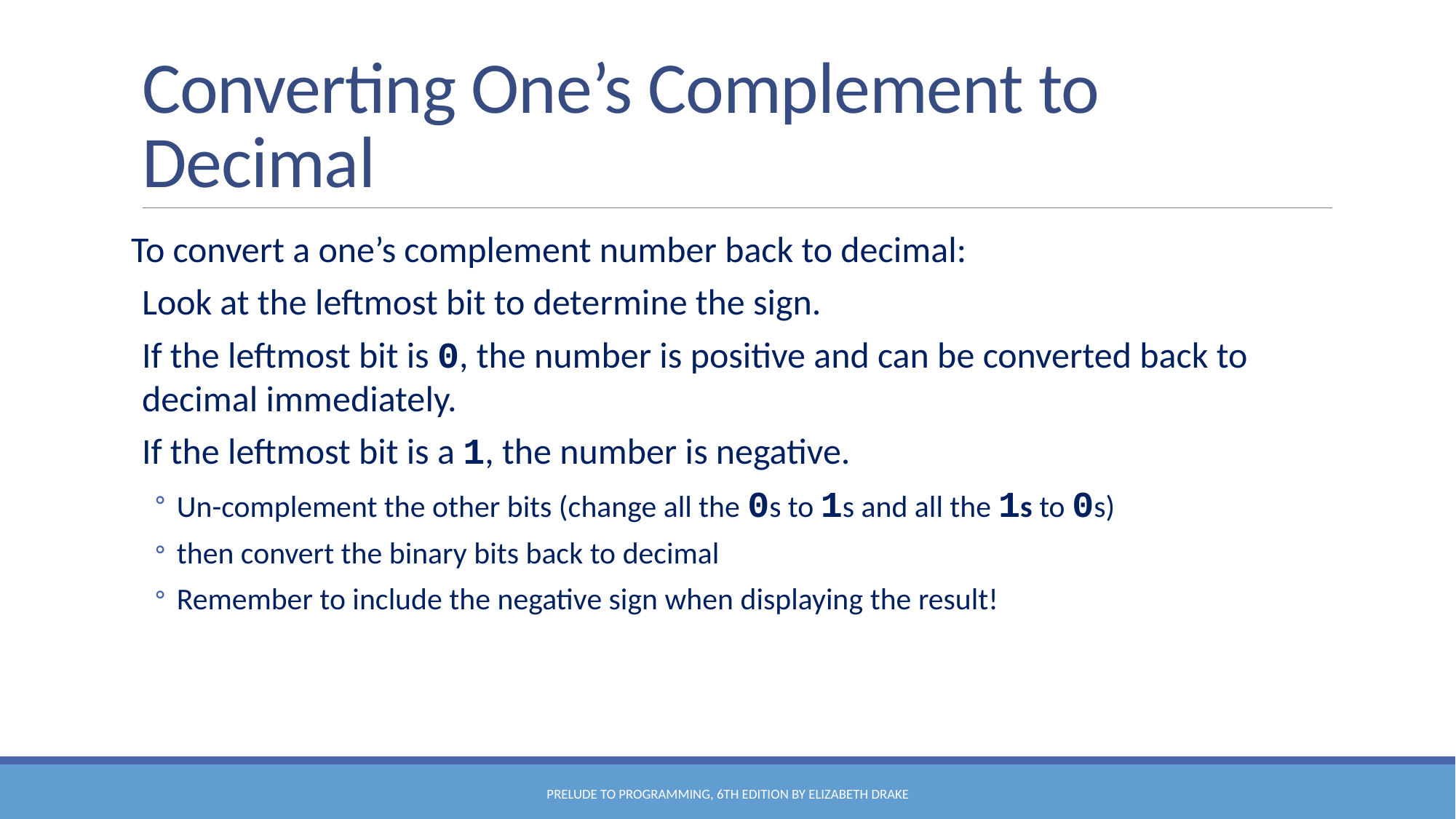

# Converting One’s Complement to Decimal
To convert a one’s complement number back to decimal:
Look at the leftmost bit to determine the sign.
If the leftmost bit is 0, the number is positive and can be converted back to decimal immediately.
If the leftmost bit is a 1, the number is negative.
Un-complement the other bits (change all the 0s to 1s and all the 1s to 0s)
then convert the binary bits back to decimal
Remember to include the negative sign when displaying the result!
Prelude to Programming, 6th edition by Elizabeth Drake